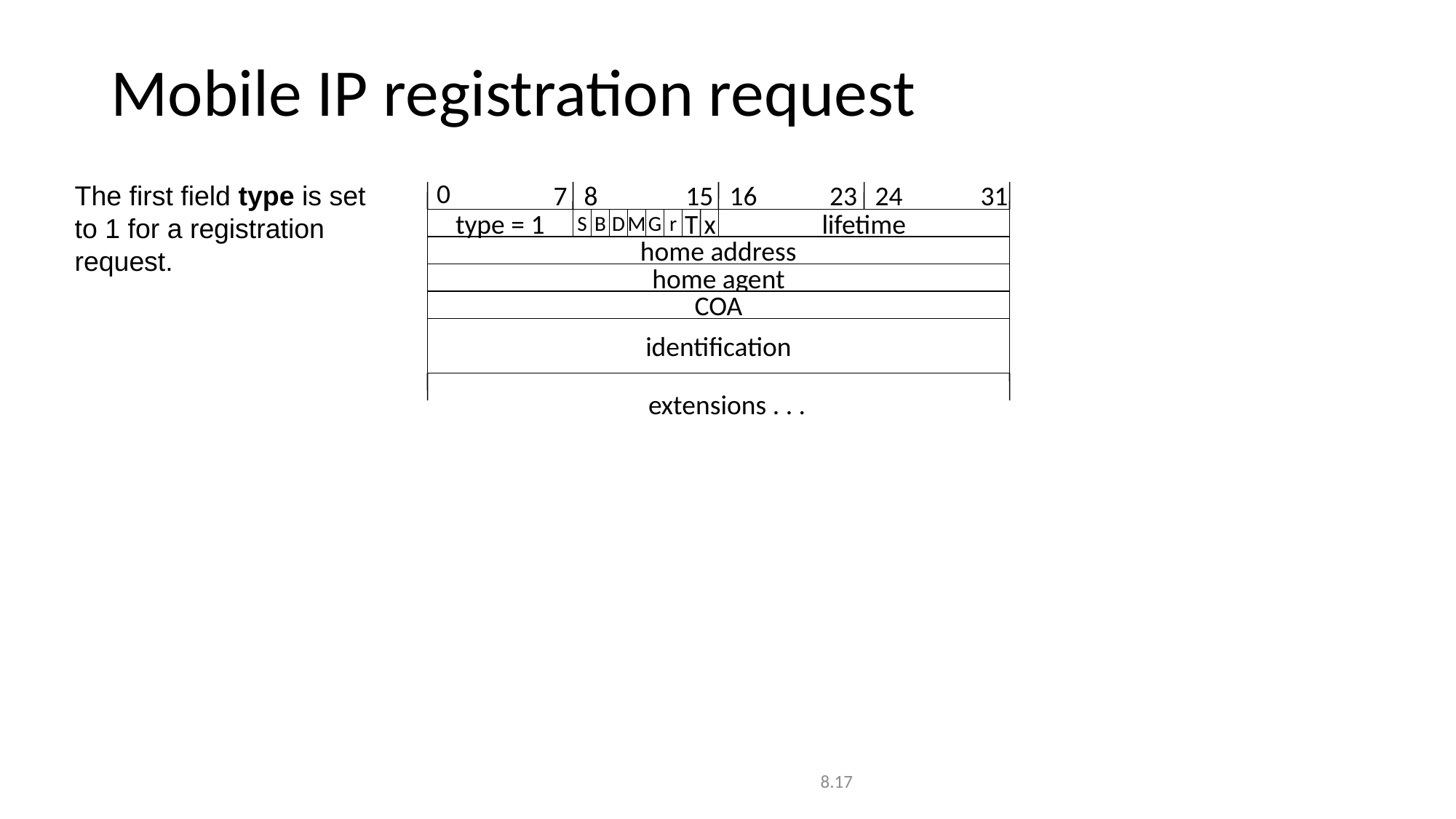

# Mobile IP registration request
0
The first field type is set to 1 for a registration request.
7
8
15
16
23
24
31

type = 1
S
B
D
M
G
r
T x
lifetime

home address
home agent
COA
identification

extensions . . .
		8.17